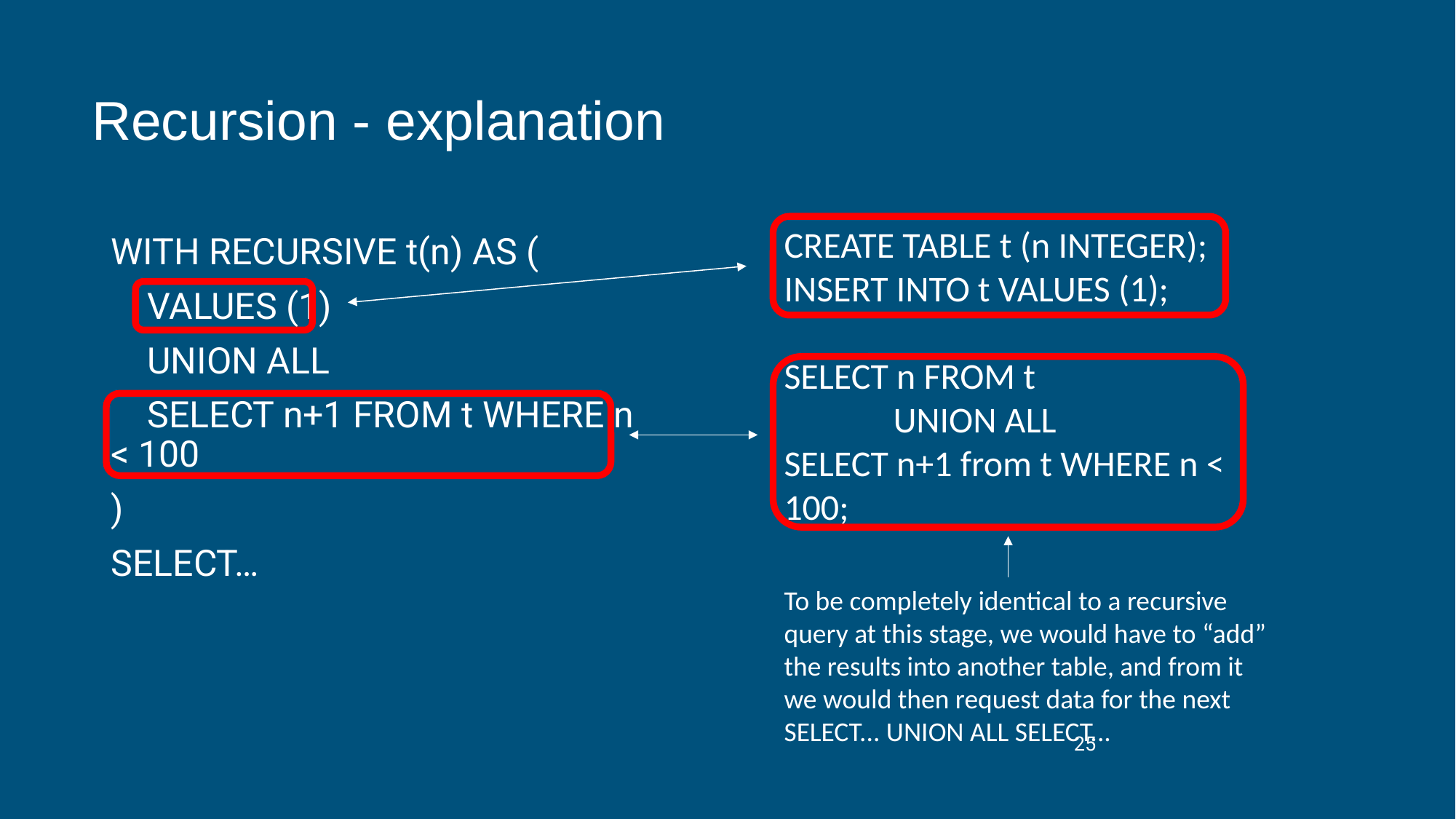

# Recursion - explanation

CREATE TABLE t (n INTEGER);
INSERT INTO t VALUES (1);

SELECT n FROM t
	UNION ALL
SELECT n+1 from t WHERE n < 100;

WITH RECURSIVE t(n) AS (
    VALUES (1)
    UNION ALL
    SELECT n+1 FROM t WHERE n < 100
)
SELECT…

To be completely identical to a recursive query at this stage, we would have to “add” the results into another table, and from it we would then request data for the next SELECT... UNION ALL SELECT...
25